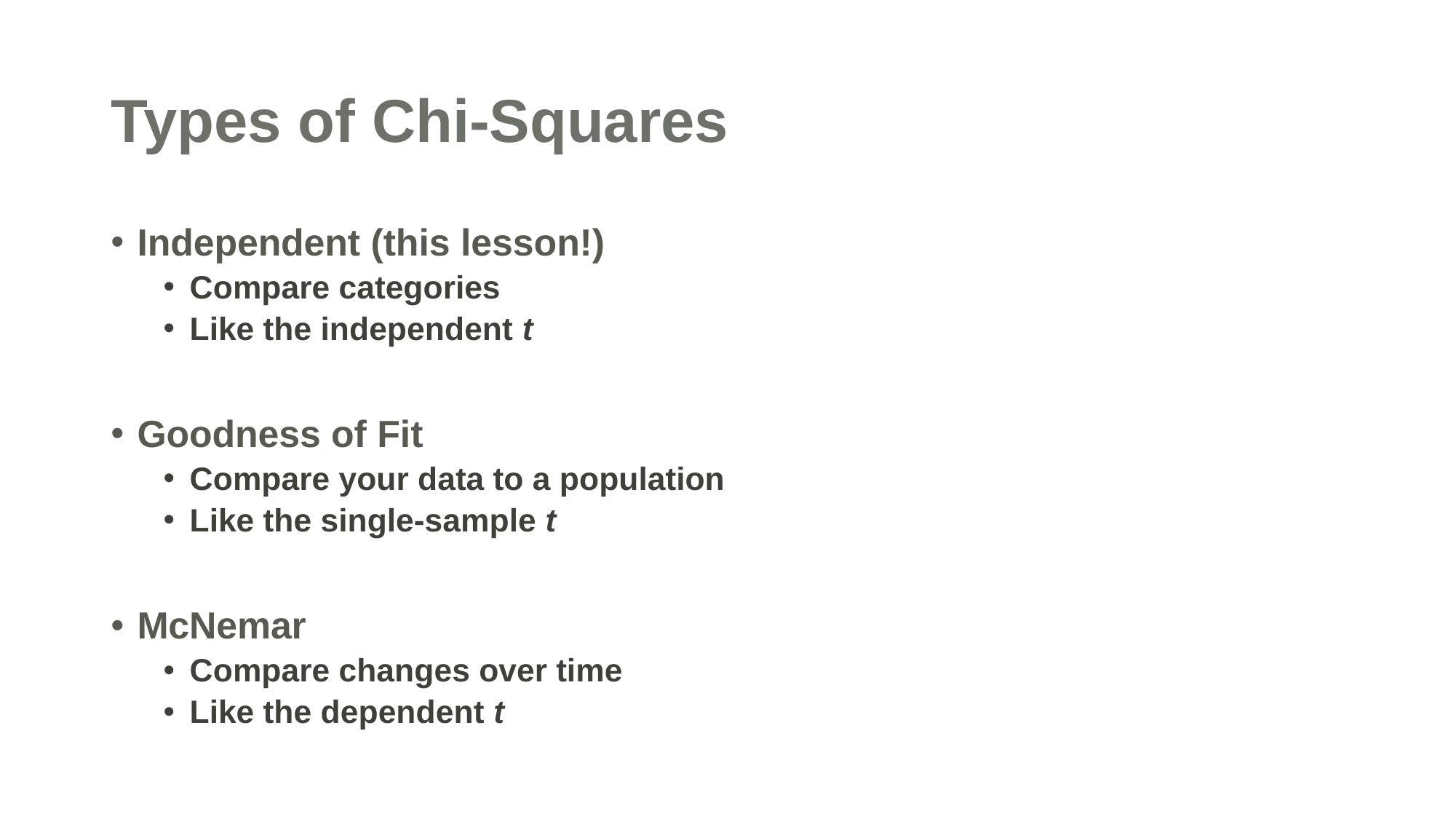

# Types of Chi-Squares
Independent (this lesson!)
Compare categories
Like the independent t

Goodness of Fit
Compare your data to a population
Like the single-sample t

McNemar
Compare changes over time
Like the dependent t